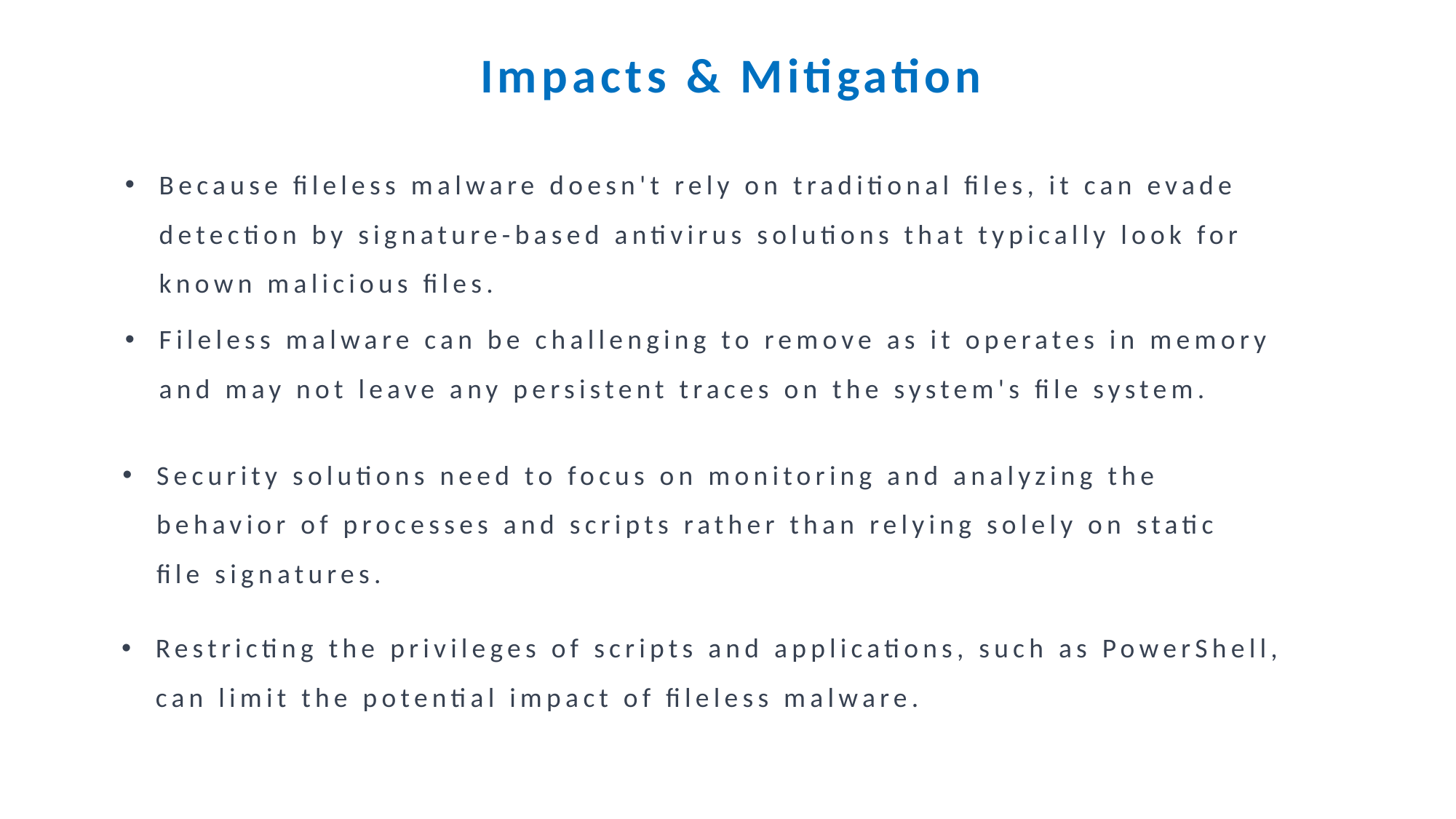

Impacts & Mitigation
Because fileless malware doesn't rely on traditional files, it can evade detection by signature-based antivirus solutions that typically look for known malicious files.
Fileless malware can be challenging to remove as it operates in memory and may not leave any persistent traces on the system's file system.
Security solutions need to focus on monitoring and analyzing the behavior of processes and scripts rather than relying solely on static file signatures.
Restricting the privileges of scripts and applications, such as PowerShell, can limit the potential impact of fileless malware.